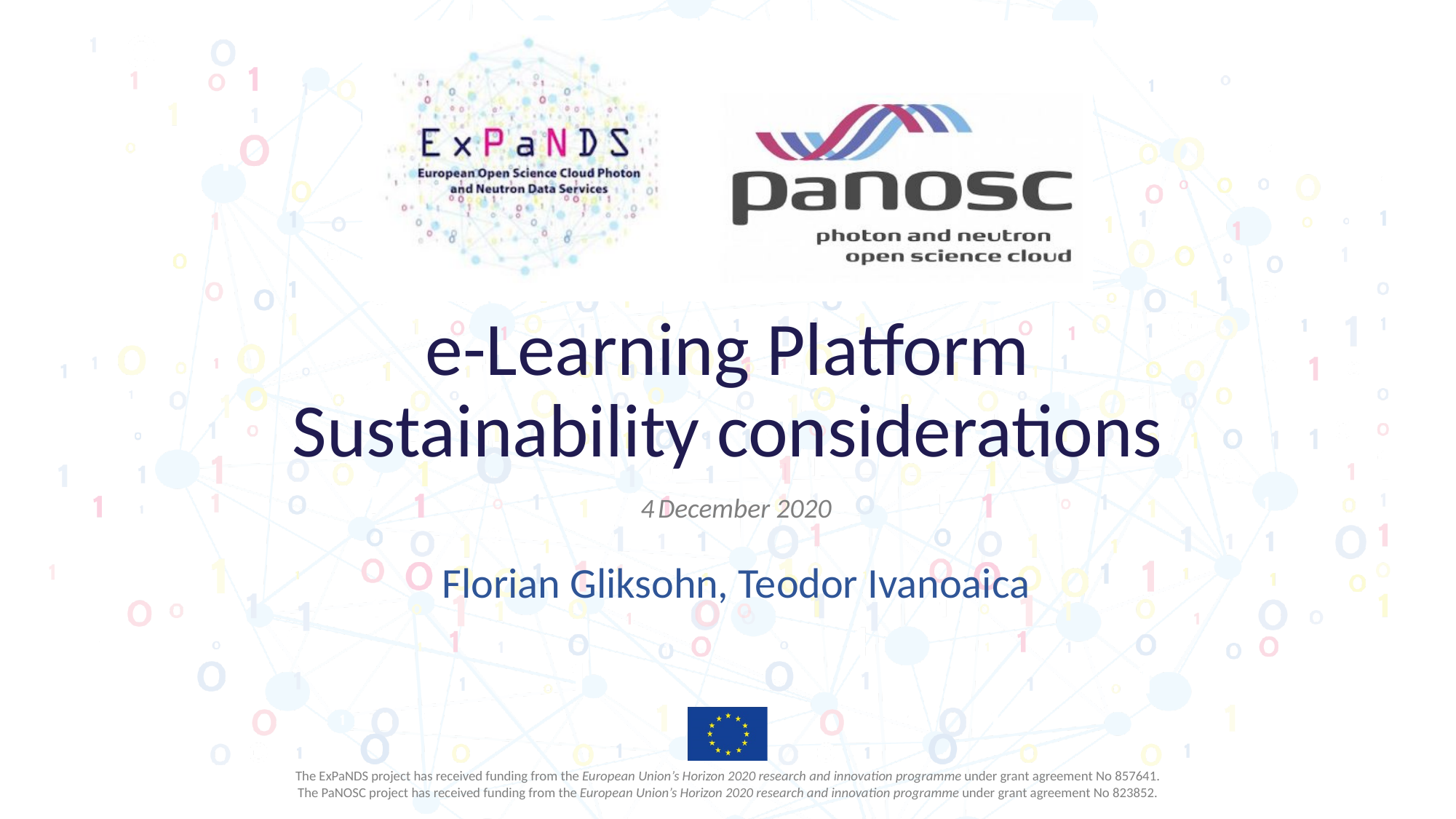

# e-Learning Platform Sustainability considerations
4 December 2020
Florian Gliksohn, Teodor Ivanoaica